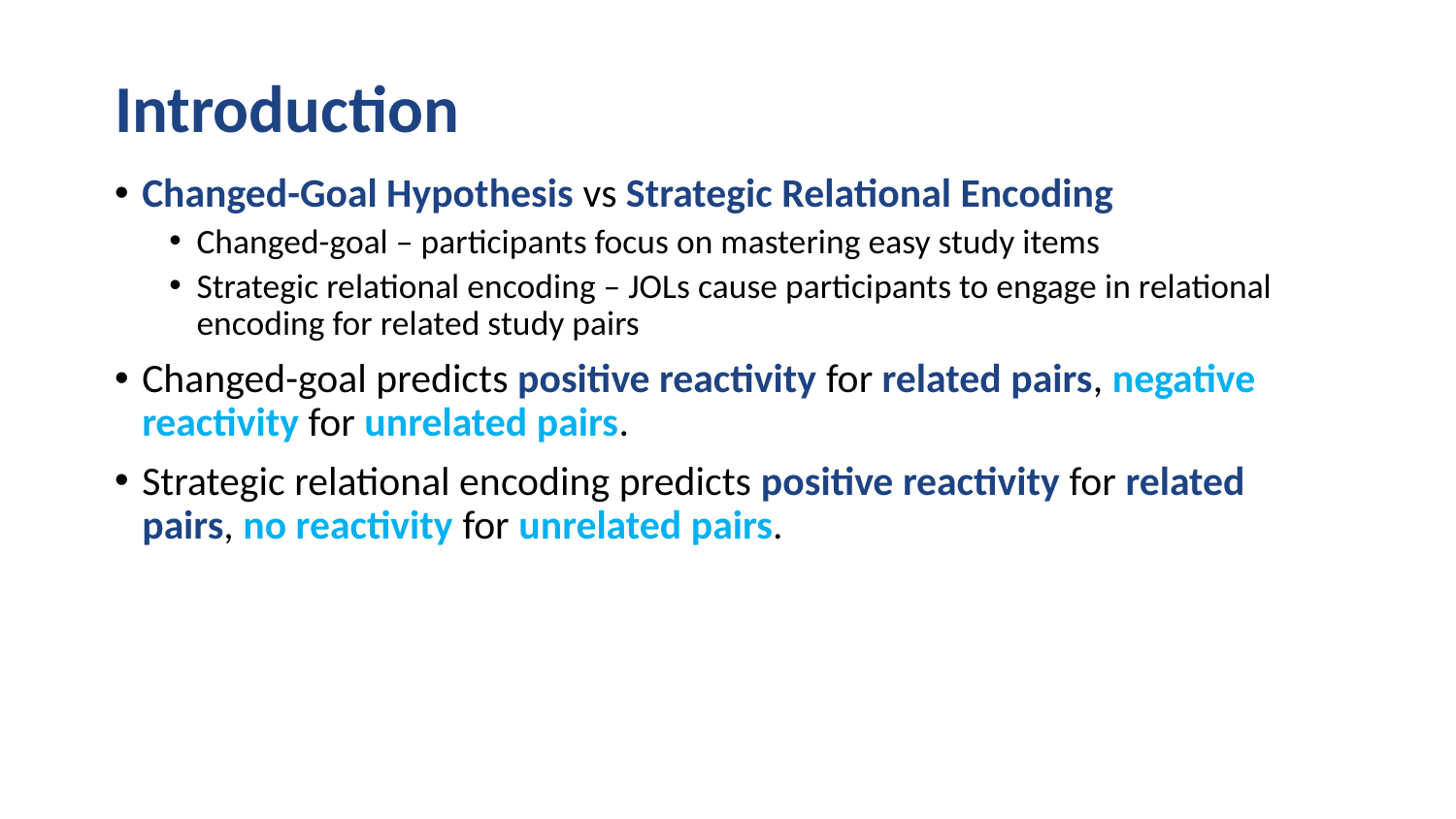

# Introduction
Changed-Goal Hypothesis vs Strategic Relational Encoding
Changed-goal – participants focus on mastering easy study items
Strategic relational encoding – JOLs cause participants to engage in relational encoding for related study pairs
Changed-goal predicts positive reactivity for related pairs, negative reactivity for unrelated pairs.
Strategic relational encoding predicts positive reactivity for related pairs, no reactivity for unrelated pairs.